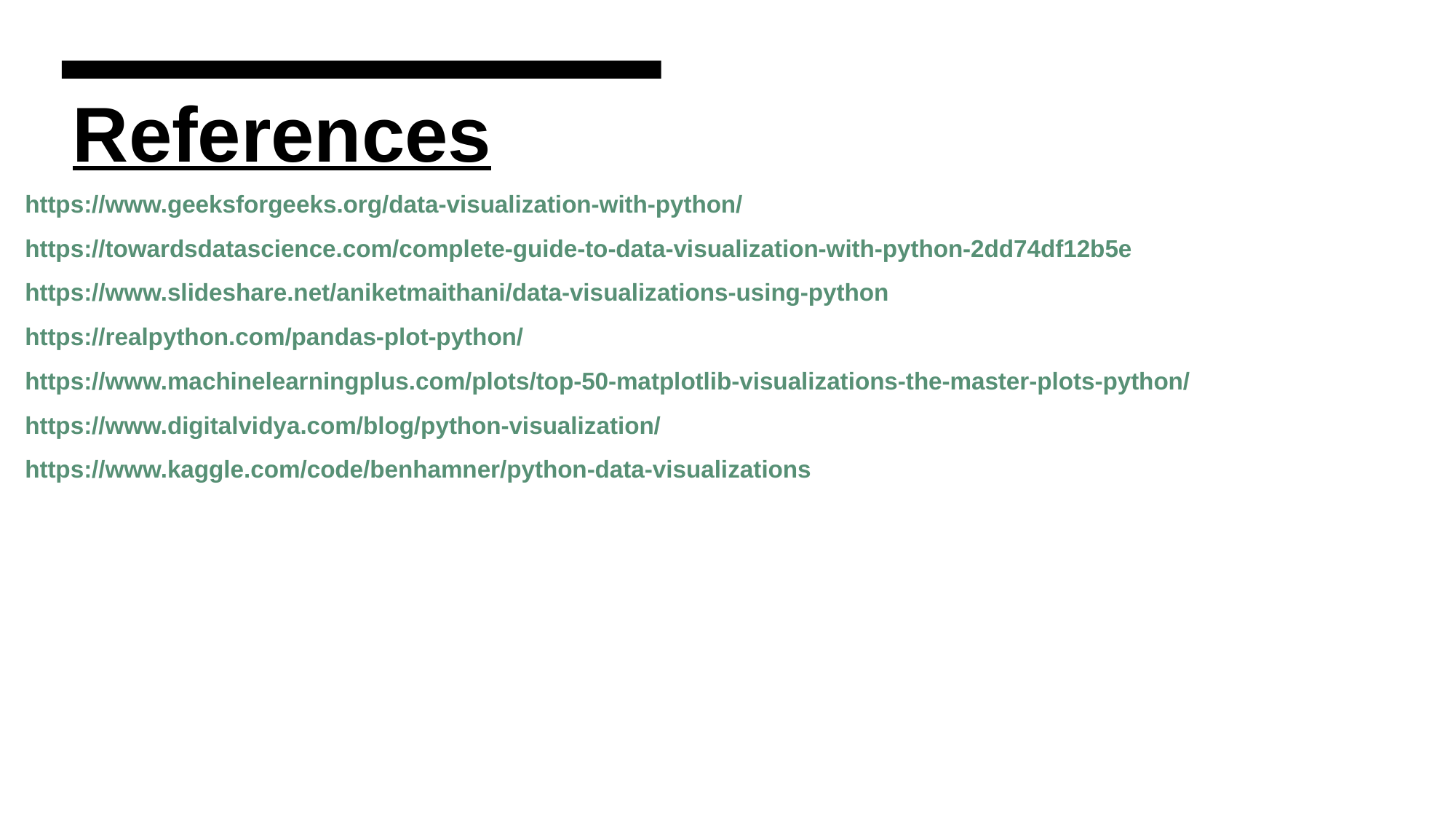

References
https://www.geeksforgeeks.org/data-visualization-with-python/
https://towardsdatascience.com/complete-guide-to-data-visualization-with-python-2dd74df12b5e
https://www.slideshare.net/aniketmaithani/data-visualizations-using-python
https://realpython.com/pandas-plot-python/
https://www.machinelearningplus.com/plots/top-50-matplotlib-visualizations-the-master-plots-python/
https://www.digitalvidya.com/blog/python-visualization/
https://www.kaggle.com/code/benhamner/python-data-visualizations